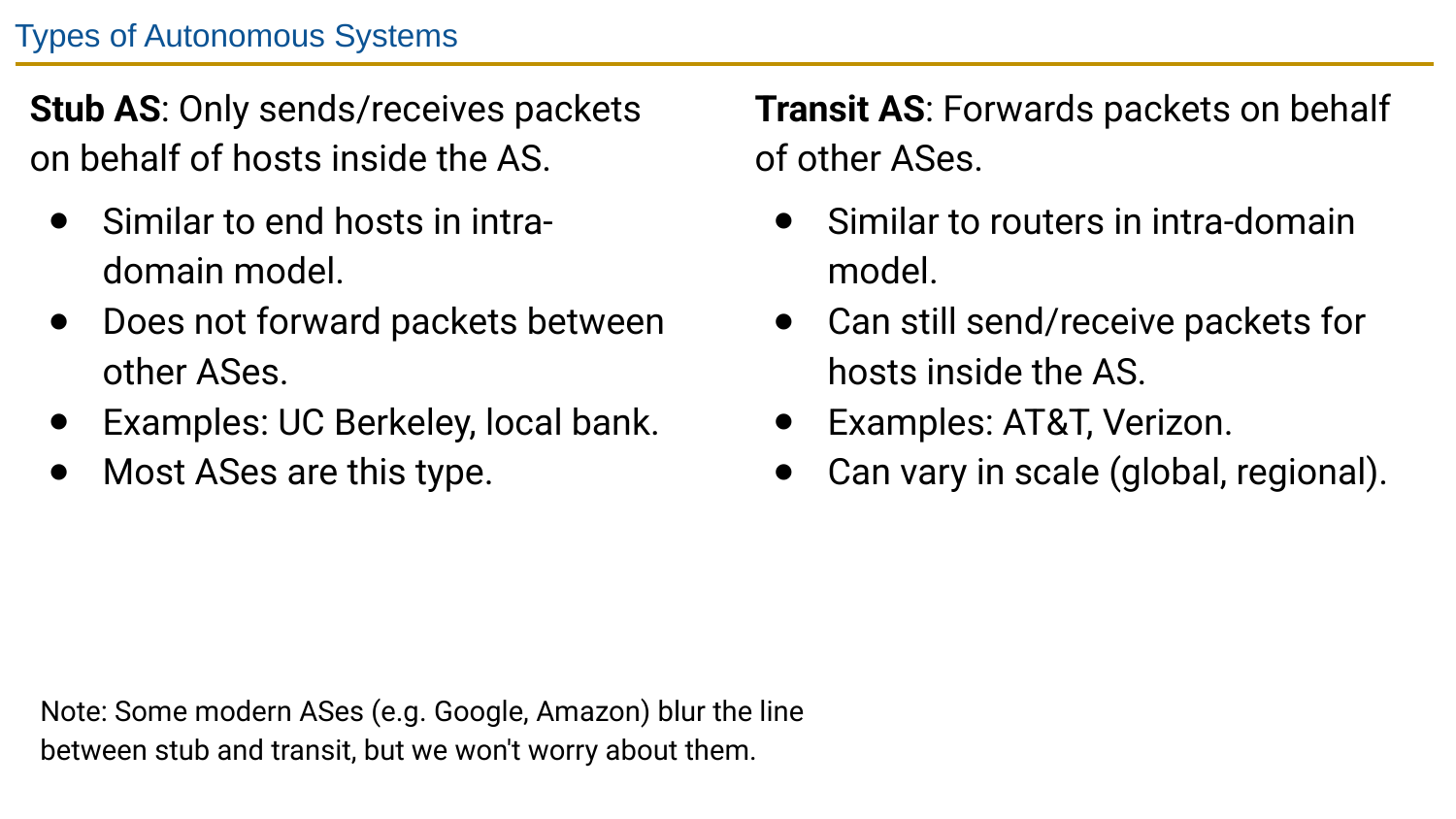

# Types of Autonomous Systems
Stub AS: Only sends/receives packets on behalf of hosts inside the AS.
Similar to end hosts in intra-domain model.
Does not forward packets between other ASes.
Examples: UC Berkeley, local bank.
Most ASes are this type.
Transit AS: Forwards packets on behalf of other ASes.
Similar to routers in intra-domain model.
Can still send/receive packets for hosts inside the AS.
Examples: AT&T, Verizon.
Can vary in scale (global, regional).

Note: Some modern ASes (e.g. Google, Amazon) blur the line between stub and transit, but we won't worry about them.